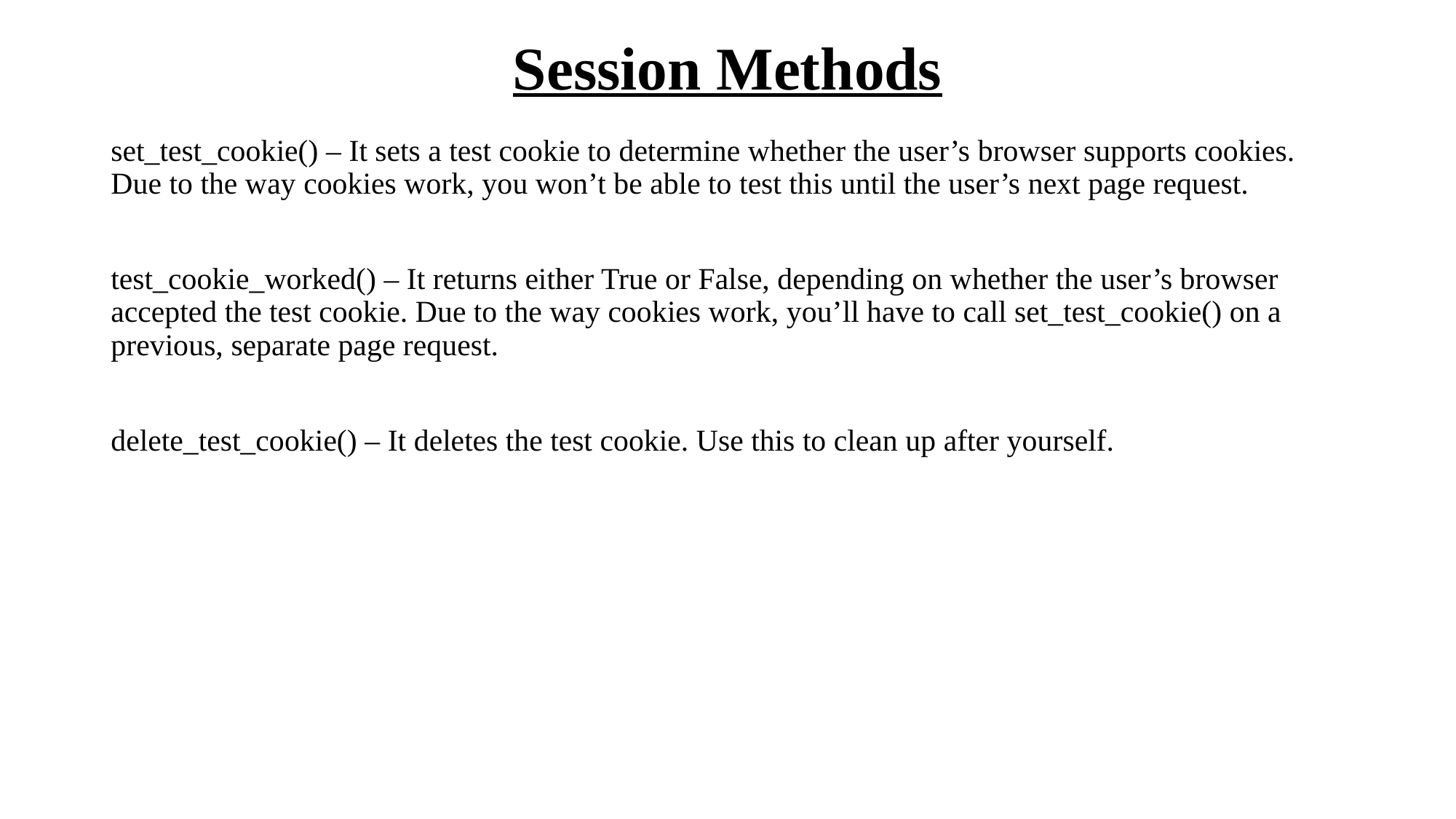

# Session Methods
set_test_cookie() – It sets a test cookie to determine whether the user’s browser supports cookies. Due to the way cookies work, you won’t be able to test this until the user’s next page request.

test_cookie_worked() – It returns either True or False, depending on whether the user’s browser accepted the test cookie. Due to the way cookies work, you’ll have to call set_test_cookie() on a previous, separate page request.

delete_test_cookie() – It deletes the test cookie. Use this to clean up after yourself.